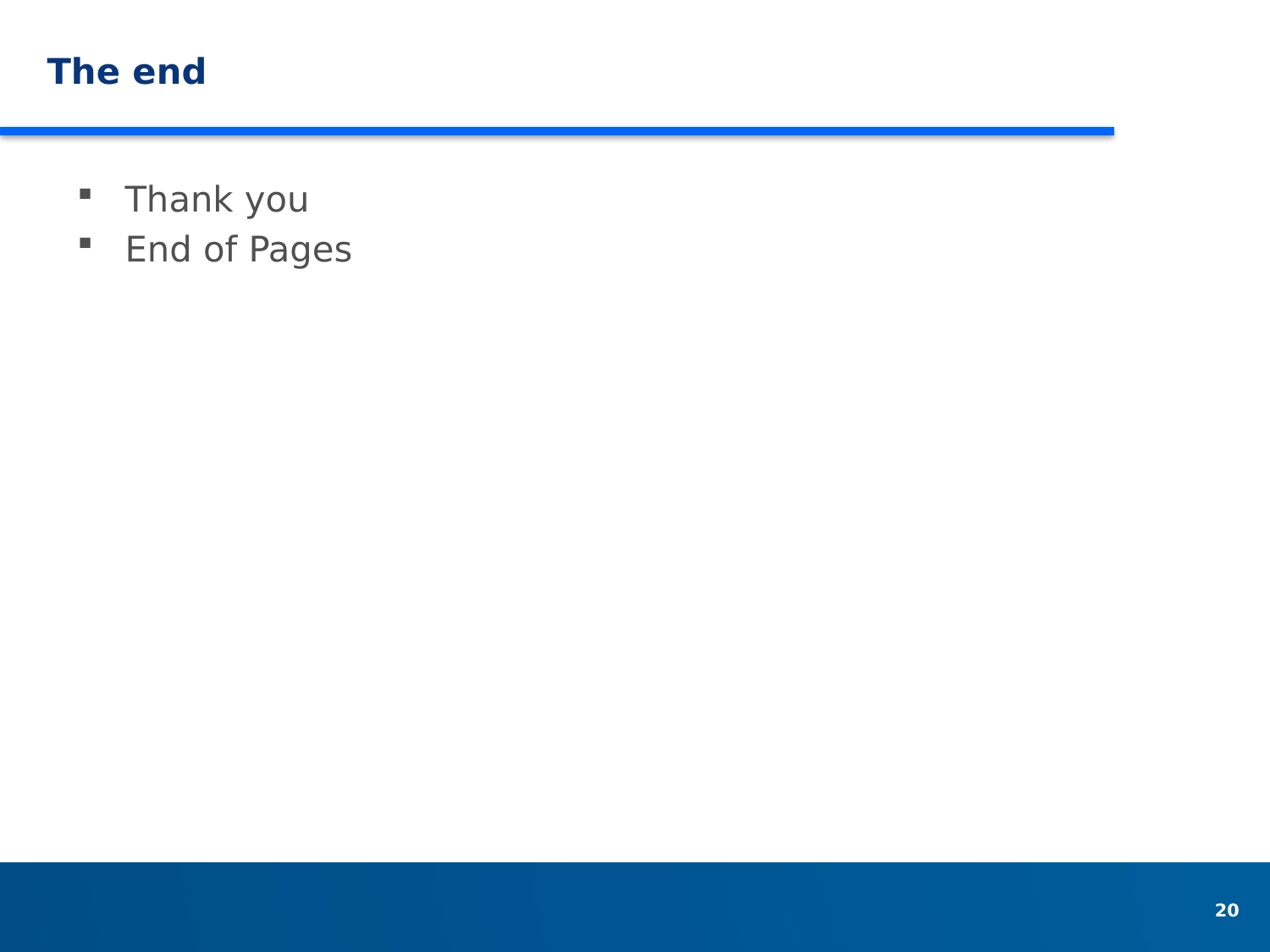

# The end
Thank you
End of Pages